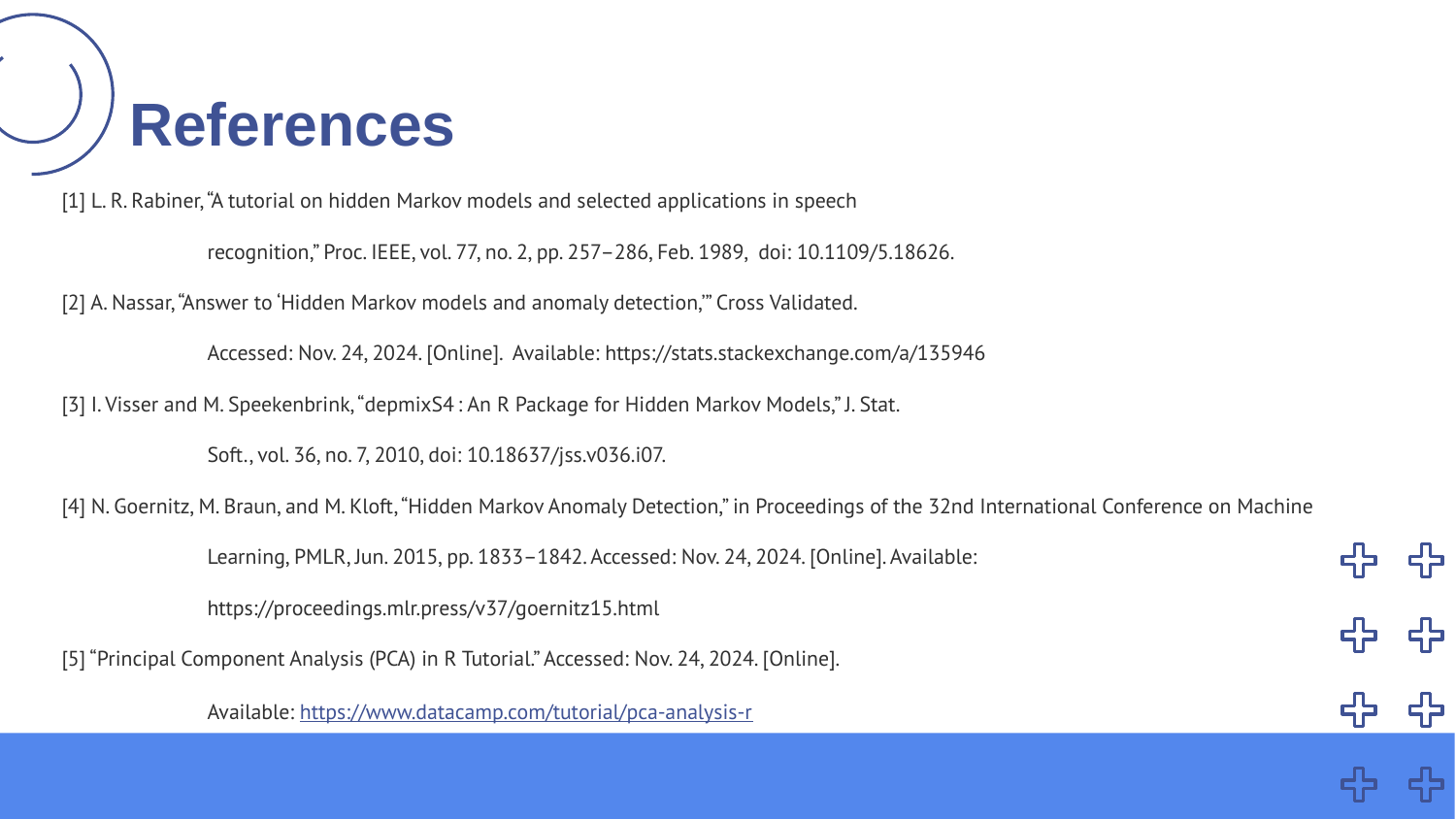

# References
[1] L. R. Rabiner, “A tutorial on hidden Markov models and selected applications in speech
	recognition,” Proc. IEEE, vol. 77, no. 2, pp. 257–286, Feb. 1989,  doi: 10.1109/5.18626.
[2] A. Nassar, “Answer to ‘Hidden Markov models and anomaly detection,’” Cross Validated.
	Accessed: Nov. 24, 2024. [Online].  Available: https://stats.stackexchange.com/a/135946
[3] I. Visser and M. Speekenbrink, “depmixS4 : An R Package for Hidden Markov Models,” J. Stat.
	Soft., vol. 36, no. 7, 2010, doi: 10.18637/jss.v036.i07.
[4] N. Goernitz, M. Braun, and M. Kloft, “Hidden Markov Anomaly Detection,” in Proceedings of the 32nd International Conference on Machine
	Learning, PMLR, Jun. 2015, pp. 1833–1842. Accessed: Nov. 24, 2024. [Online]. Available:
	https://proceedings.mlr.press/v37/goernitz15.html
[5] “Principal Component Analysis (PCA) in R Tutorial.” Accessed: Nov. 24, 2024. [Online].
	Available: https://www.datacamp.com/tutorial/pca-analysis-r